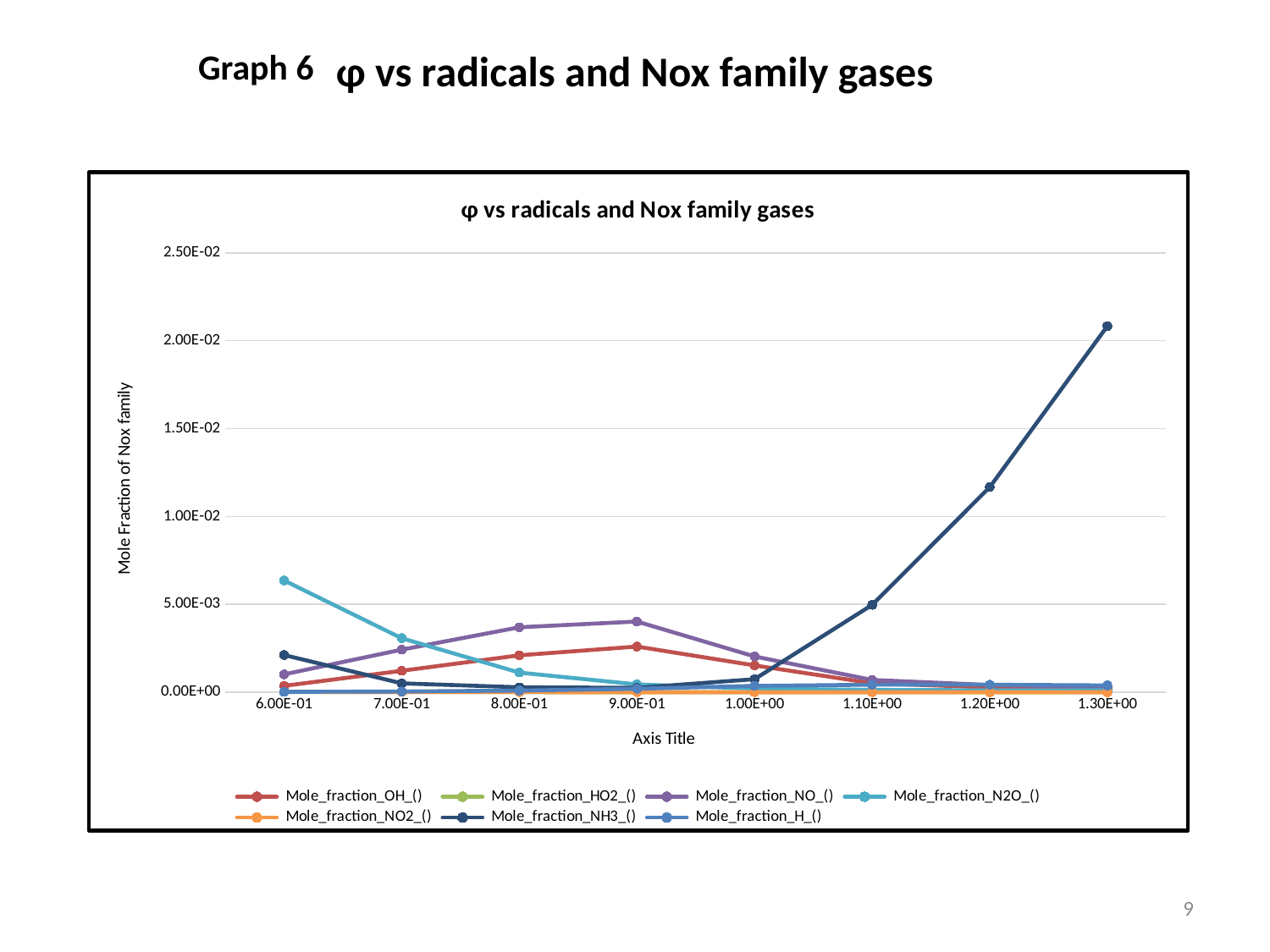

# φ vs radicals and Nox family gases
Graph 6

### Chart: φ vs radicals and Nox family gases

| Category |  Mole_fraction_OH_() |  Mole_fraction_HO2_() |  Mole_fraction_NO_() |  Mole_fraction_N2O_() |  Mole_fraction_NO2_() |  Mole_fraction_NH3_() |  Mole_fraction_H_() |
|---|---|---|---|---|---|---|---|
| 0.6 | 0.0003605411 | 1.823903e-05 | 0.001015834 | 0.00635635 | 1.397347e-05 | 0.002114994 | 2.24905e-05 |
| 0.7 | 0.001216896 | 8.846146e-06 | 0.002418112 | 0.003073384 | 9.481066e-06 | 0.0005041132 | 4.079888e-05 |
| 0.8 | 0.002100119 | 4.10697e-06 | 0.003694397 | 0.001116322 | 4.380949e-06 | 0.0002798817 | 9.129667e-05 |
| 0.9 | 0.002597108 | 1.859622e-06 | 0.004019126 | 0.0004443151 | 1.728212e-06 | 0.000246089 | 0.000193585 |
| 1 | 0.001526976 | 5.854325e-07 | 0.002034663 | 0.0002015889 | 2.145445e-07 | 0.0007395165 | 0.0003574911 |
| 1.1000000000000001 | 0.0005102312 | 4.781147e-07 | 0.0006958194 | 0.0001316432 | 3.126608e-08 | 0.004968237 | 0.000424575 |
| 1.2 | 0.0002720939 | 5.342322e-07 | 0.0004124238 | 0.0001095418 | 1.786857e-08 | 0.01166973 | 0.0004265046 |
| 1.3 | 0.0001649577 | 6.419681e-07 | 0.0002960044 | 0.0001067331 | 1.751774e-08 | 0.02083166 | 0.0003861357 |
9